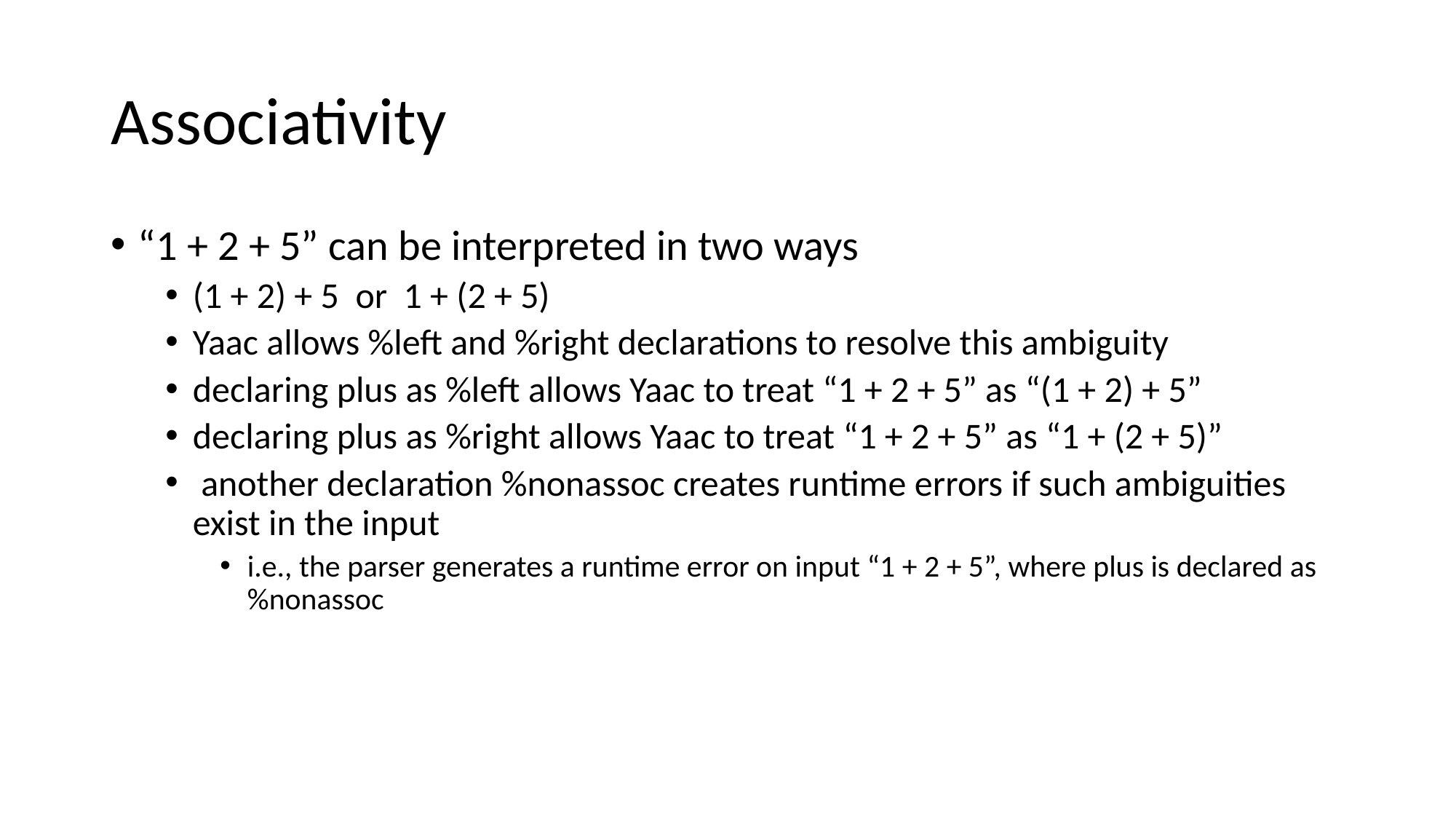

# Associativity
“1 + 2 + 5” can be interpreted in two ways
(1 + 2) + 5  or  1 + (2 + 5)
Yaac allows %left and %right declarations to resolve this ambiguity
declaring plus as %left allows Yaac to treat “1 + 2 + 5” as “(1 + 2) + 5”
declaring plus as %right allows Yaac to treat “1 + 2 + 5” as “1 + (2 + 5)”
 another declaration %nonassoc creates runtime errors if such ambiguities exist in the input
i.e., the parser generates a runtime error on input “1 + 2 + 5”, where plus is declared as %nonassoc